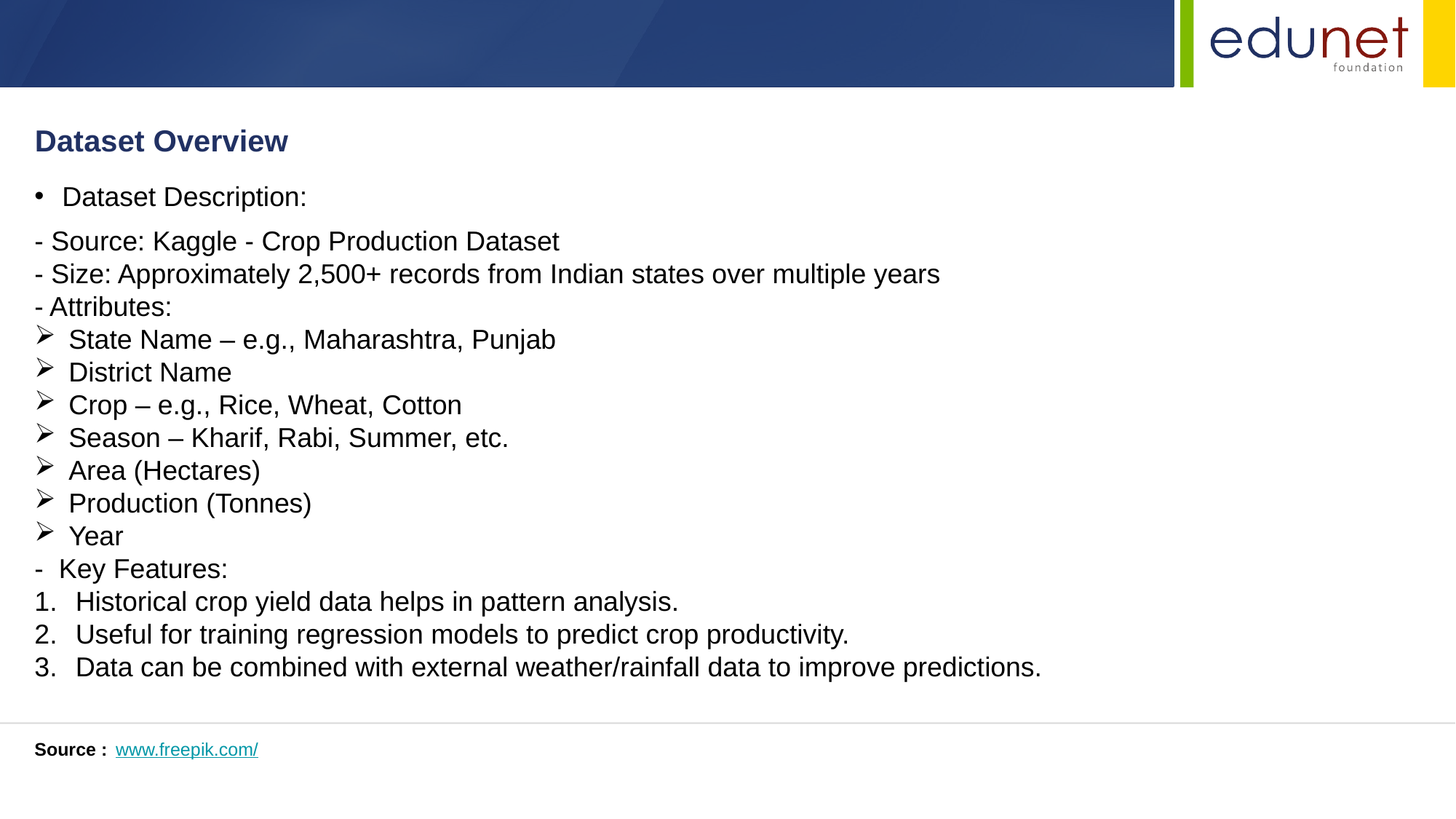

Dataset Overview
Dataset Description:
- Source: Kaggle - Crop Production Dataset
- Size: Approximately 2,500+ records from Indian states over multiple years
- Attributes:
State Name – e.g., Maharashtra, Punjab
District Name
Crop – e.g., Rice, Wheat, Cotton
Season – Kharif, Rabi, Summer, etc.
Area (Hectares)
Production (Tonnes)
Year
-  Key Features:
Historical crop yield data helps in pattern analysis.
Useful for training regression models to predict crop productivity.
Data can be combined with external weather/rainfall data to improve predictions.

Source :
www.freepik.com/